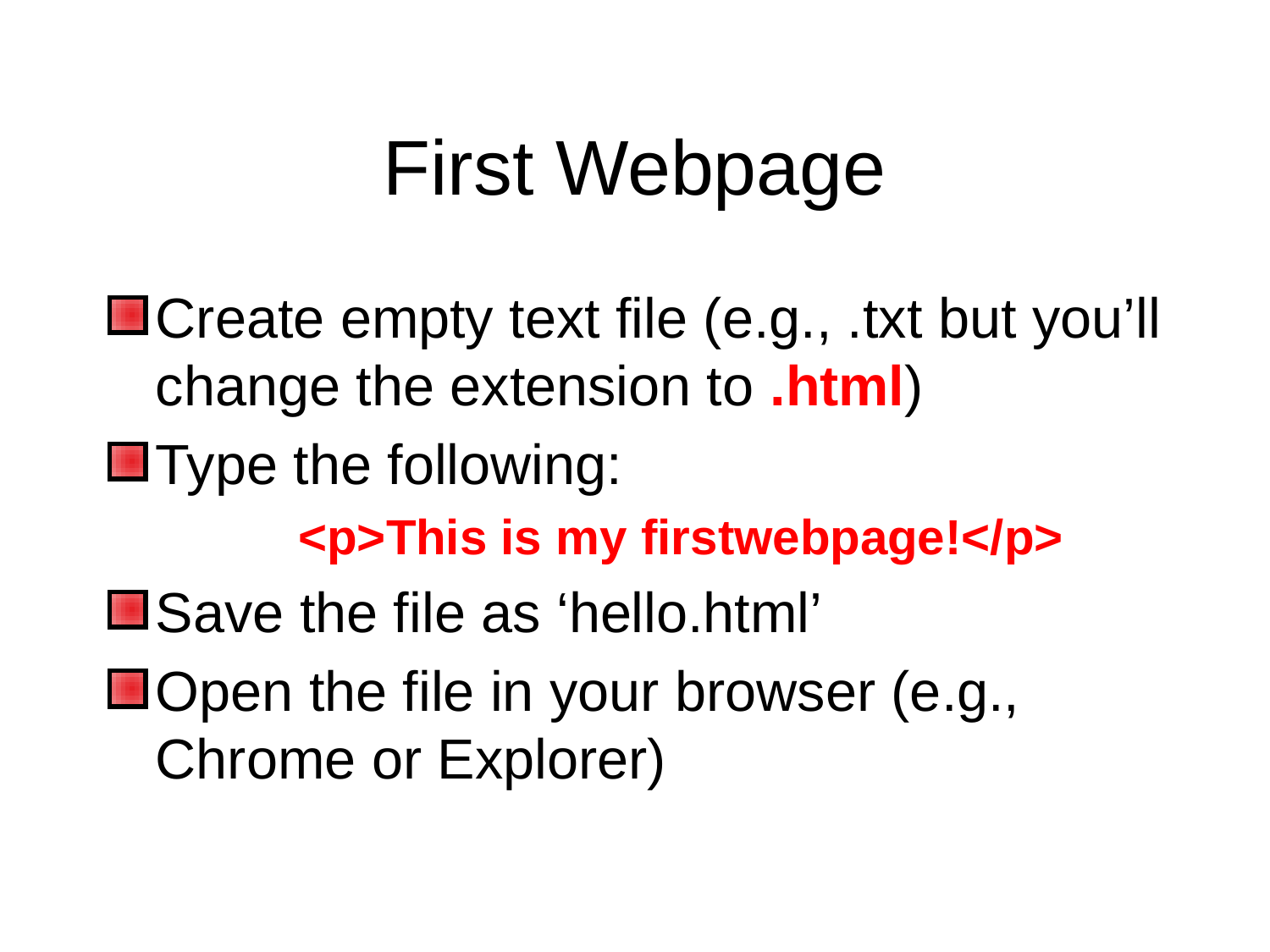

# First Webpage
Create empty text file (e.g., .txt but you’ll change the extension to .html)
Type the following:
	<p>This is my firstwebpage!</p>
Save the file as ‘hello.html’
Open the file in your browser (e.g., Chrome or Explorer)